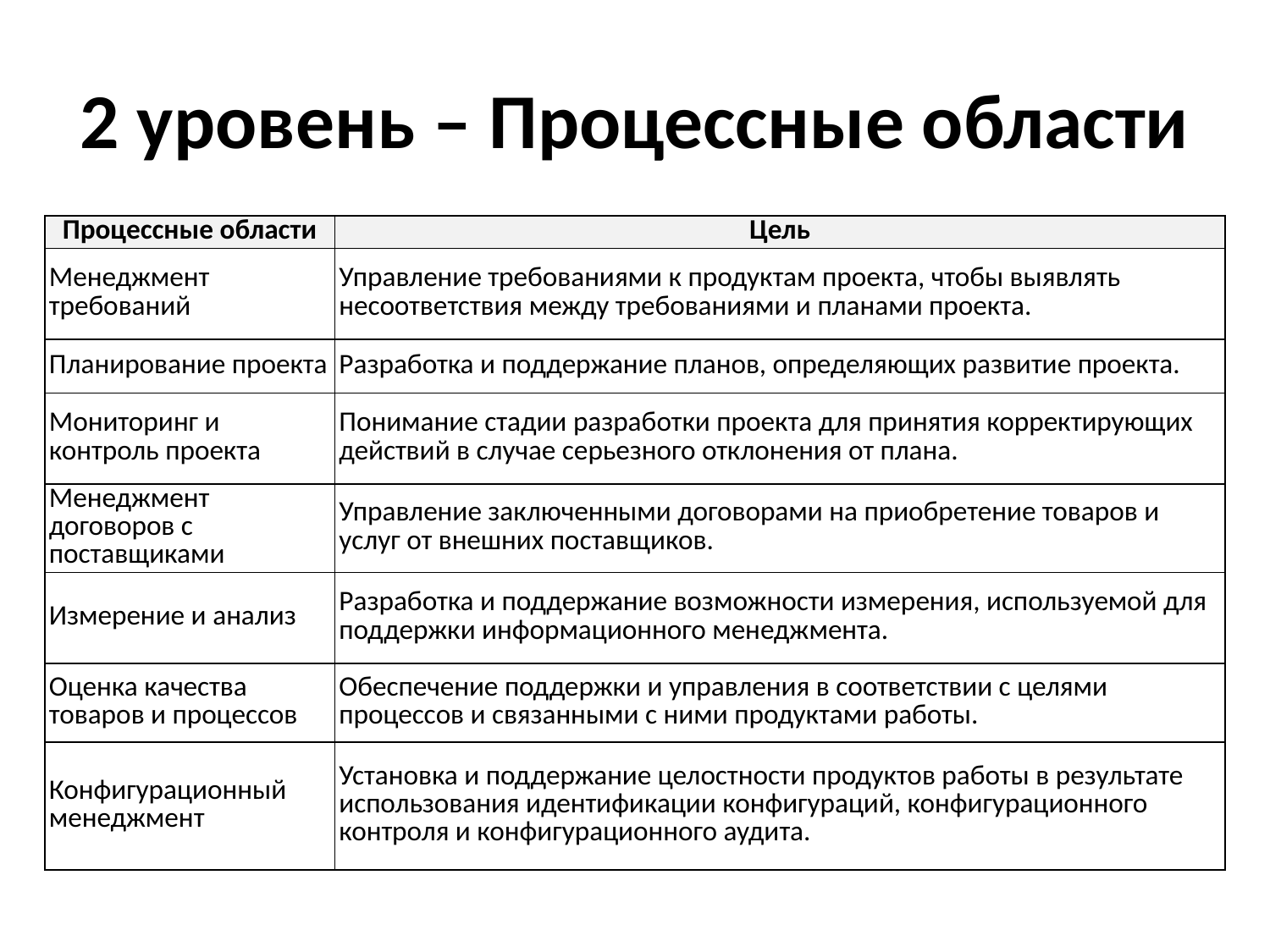

# 2 уровень – Процессные области
| Процессные области | Цель |
| --- | --- |
| Менеджмент требований | Управление требованиями к продуктам проекта, чтобы выявлять несоответствия между требованиями и планами проекта. |
| Планирование проекта | Разработка и поддержание планов, определяющих развитие проекта. |
| Мониторинг и контроль проекта | Понимание стадии разработки проекта для принятия корректирующих действий в случае серьезного отклонения от плана. |
| Менеджмент договоров с поставщиками | Управление заключенными договорами на приобретение товаров и услуг от внешних поставщиков. |
| Измерение и анализ | Разработка и поддержание возможности измерения, используемой для поддержки информационного менеджмента. |
| Оценка качества товаров и процессов | Обеспечение поддержки и управления в соответствии с целями процессов и связанными с ними продуктами работы. |
| Конфигурационный менеджмент | Установка и поддержание целостности продуктов работы в результате использования идентификации конфигураций, конфигурационного контроля и конфигурационного аудита. |